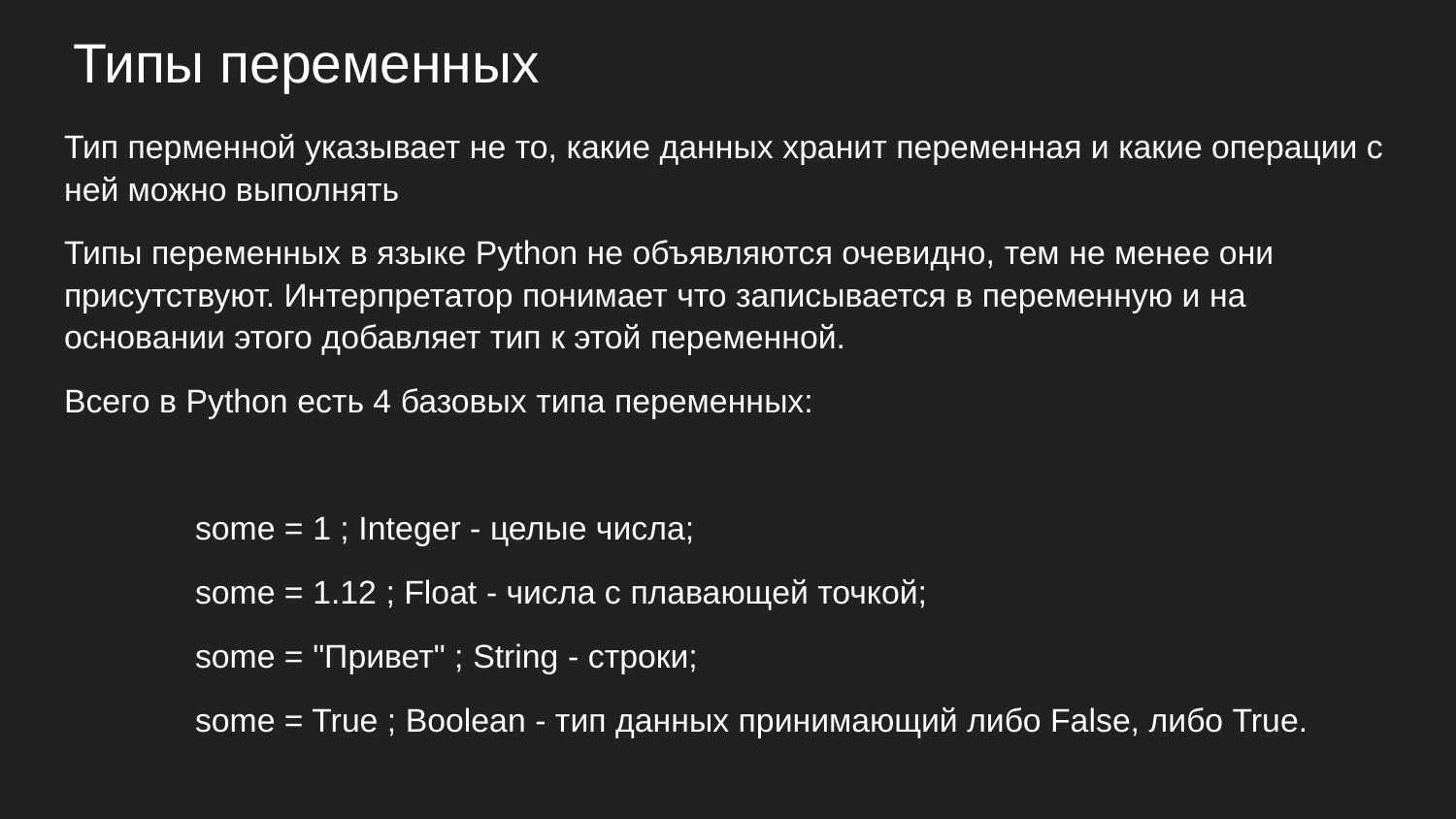

# Типы переменных
Тип перменной указывает не то, какие данных хранит переменная и какие операции с ней можно выполнять
Типы переменных в языке Python не объявляются очевидно, тем не менее они присутствуют. Интерпретатор понимает что записывается в переменную и на основании этого добавляет тип к этой переменной.
Всего в Python есть 4 базовых типа переменных:

	some = 1 ; Integer - целые числа;
	some = 1.12 ; Float - числа с плавающей точкой;
	some = "Привет" ; String - строки;
	some = True ; Boolean - тип данных принимающий либо False, либо True.